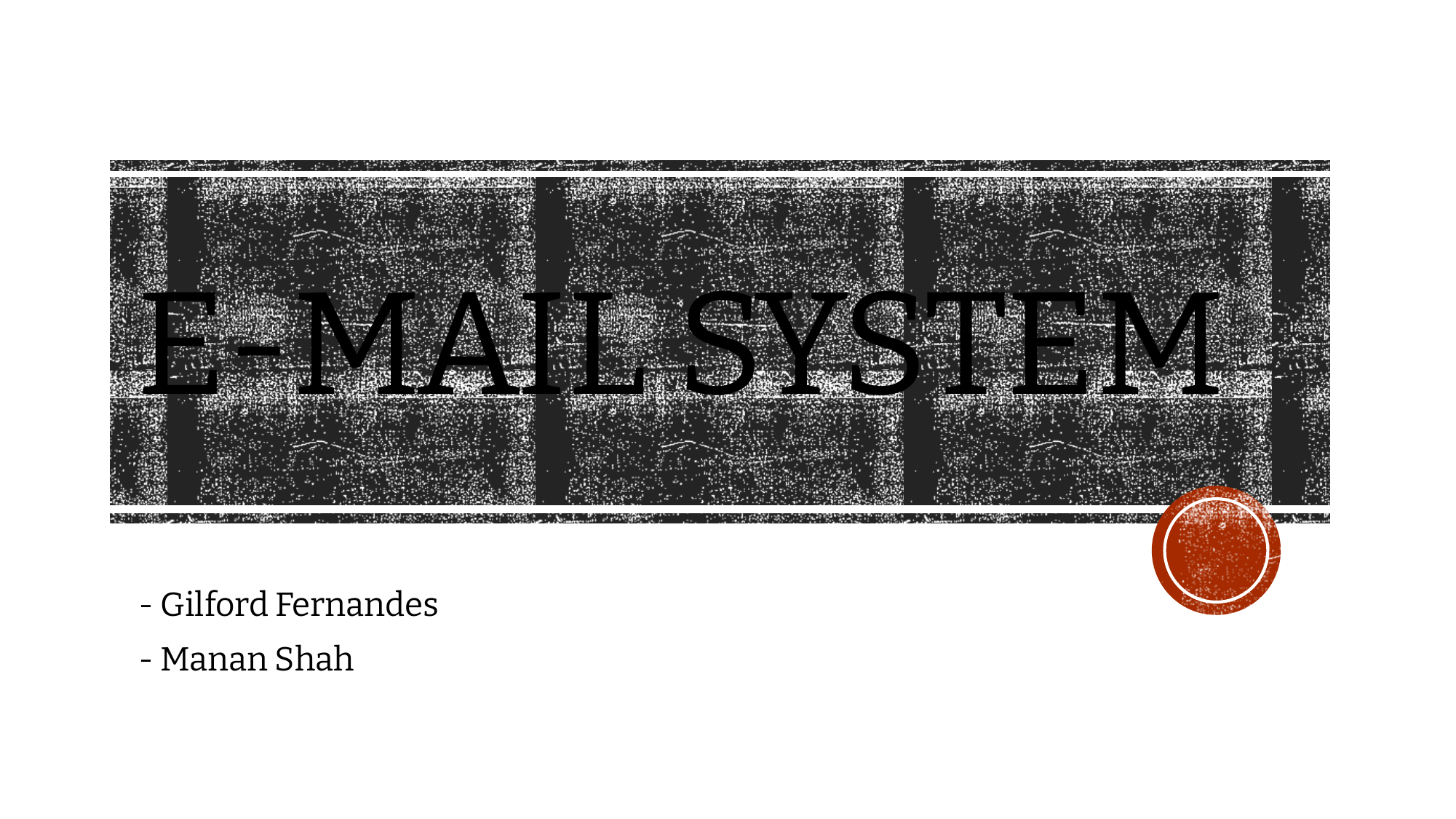

# E-mail system

- Gilford Fernandes
- Manan Shah